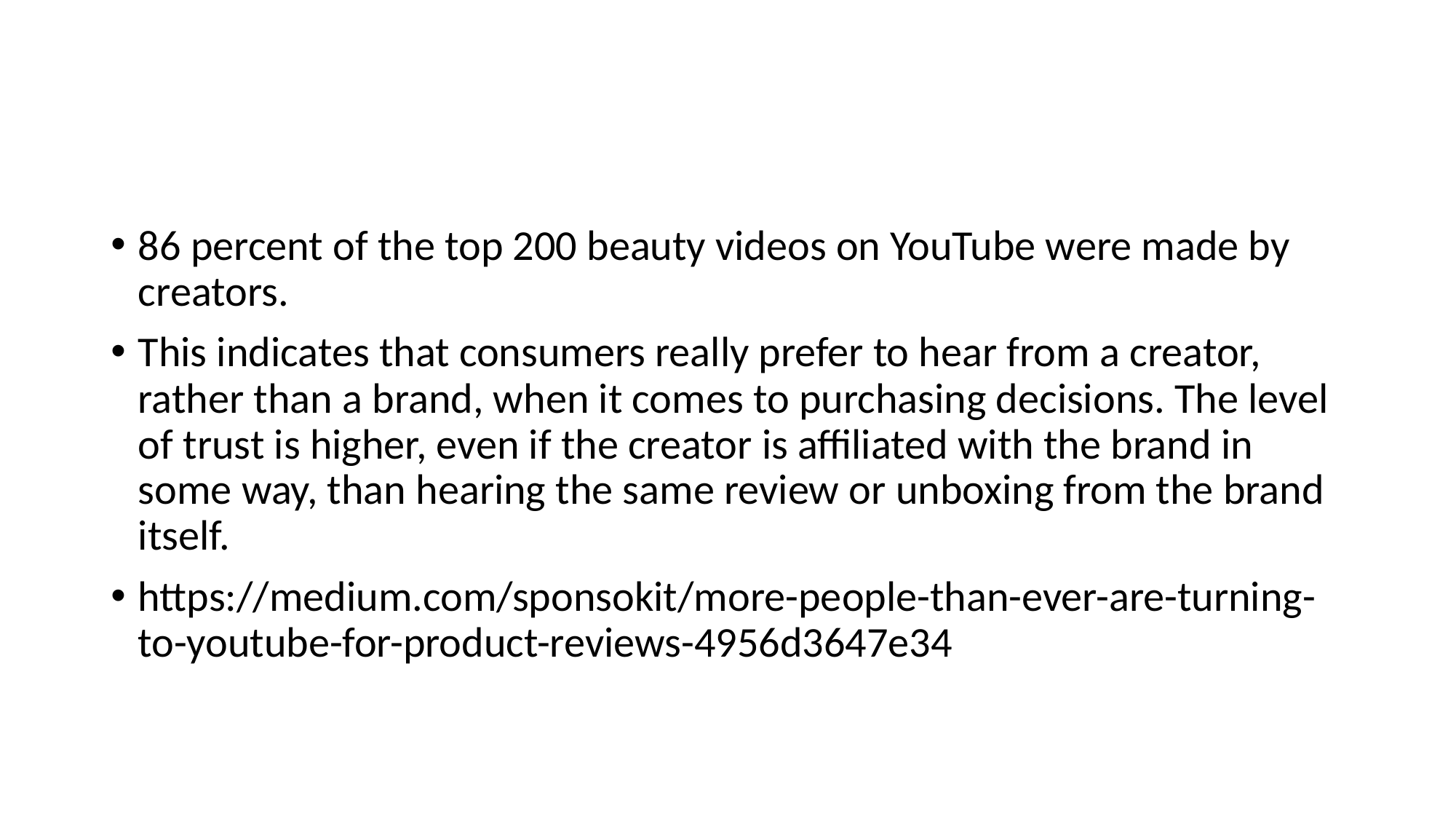

#
86 percent of the top 200 beauty videos on YouTube were made by creators.
This indicates that consumers really prefer to hear from a creator, rather than a brand, when it comes to purchasing decisions. The level of trust is higher, even if the creator is affiliated with the brand in some way, than hearing the same review or unboxing from the brand itself.
https://medium.com/sponsokit/more-people-than-ever-are-turning-to-youtube-for-product-reviews-4956d3647e34